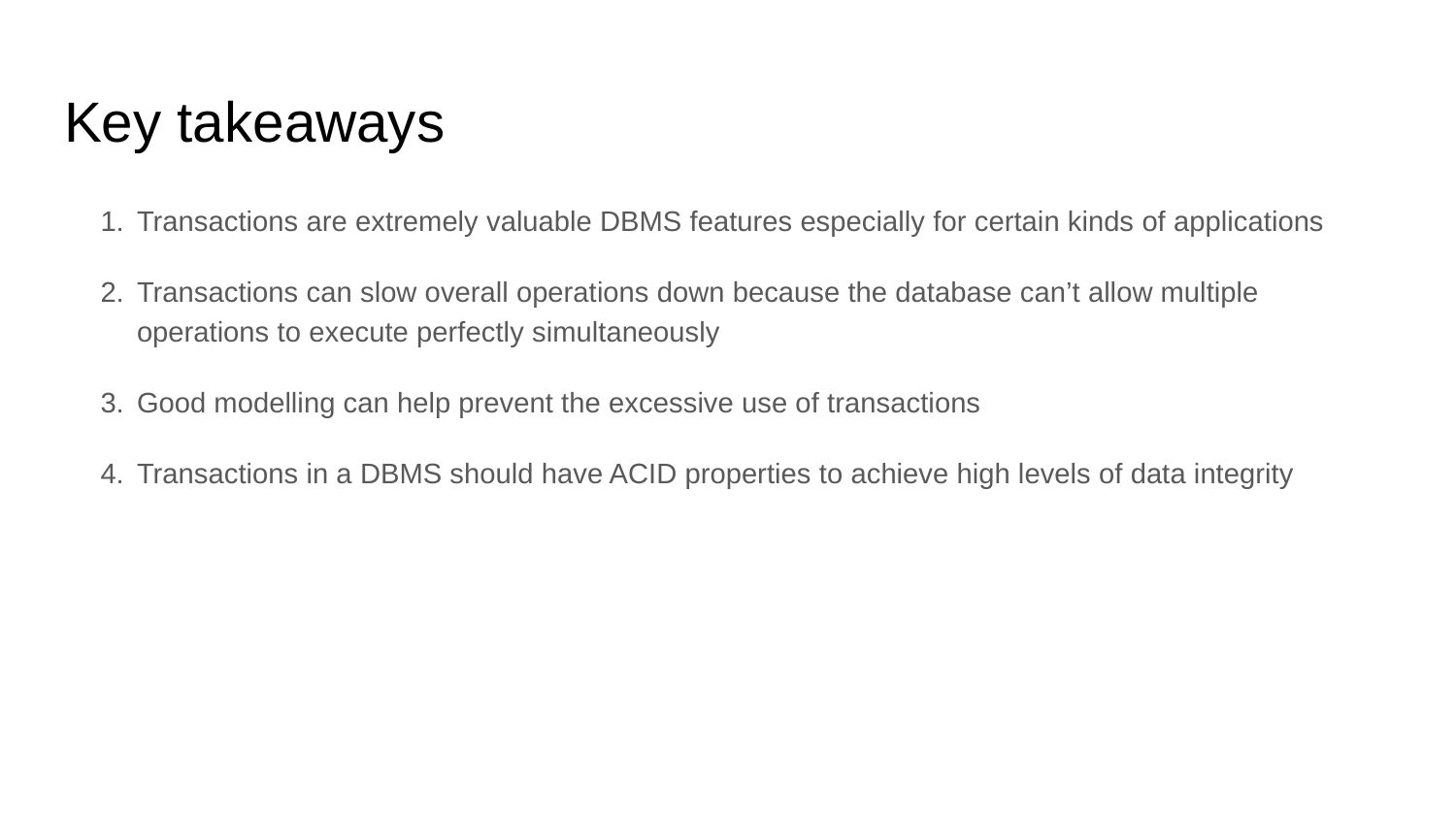

# Key takeaways
Transactions are extremely valuable DBMS features especially for certain kinds of applications
Transactions can slow overall operations down because the database can’t allow multiple operations to execute perfectly simultaneously
Good modelling can help prevent the excessive use of transactions
Transactions in a DBMS should have ACID properties to achieve high levels of data integrity